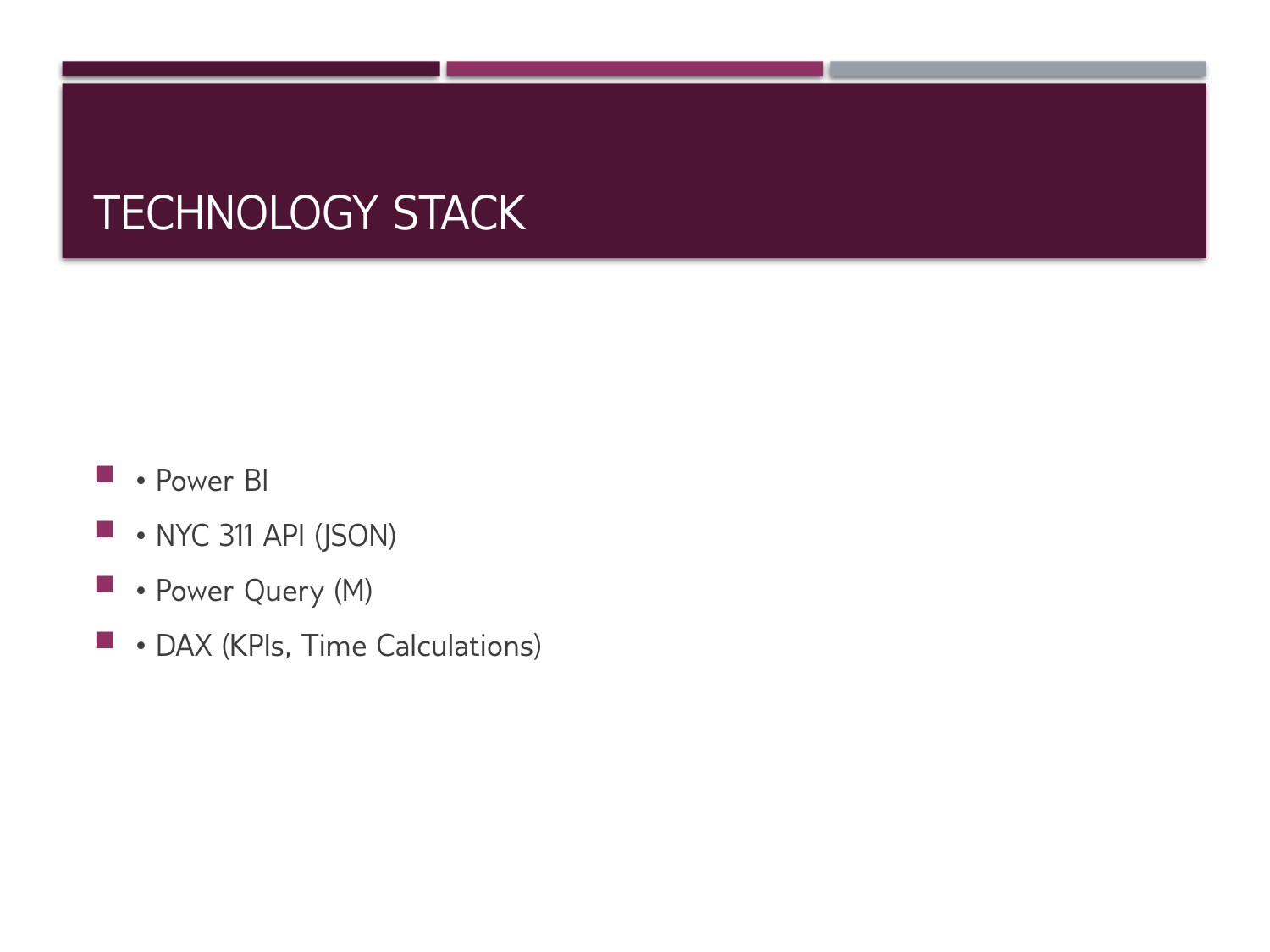

# Technology Stack
• Power BI
• NYC 311 API (JSON)
• Power Query (M)
• DAX (KPIs, Time Calculations)